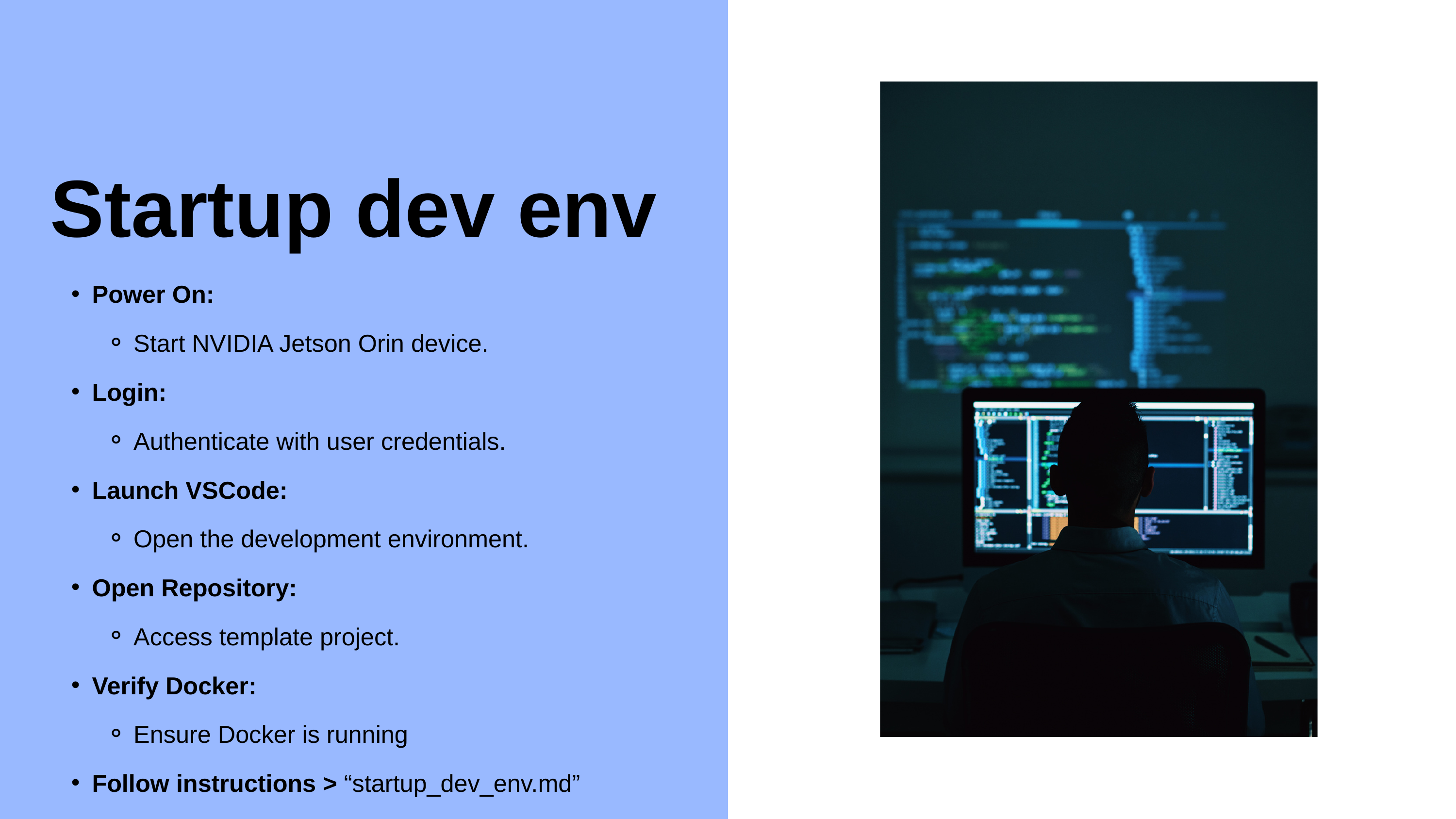

Startup dev env
Power On:
Start NVIDIA Jetson Orin device.
Login:
Authenticate with user credentials.
Launch VSCode:
Open the development environment.
Open Repository:
Access template project.
Verify Docker:
Ensure Docker is running
Follow instructions > “startup_dev_env.md”